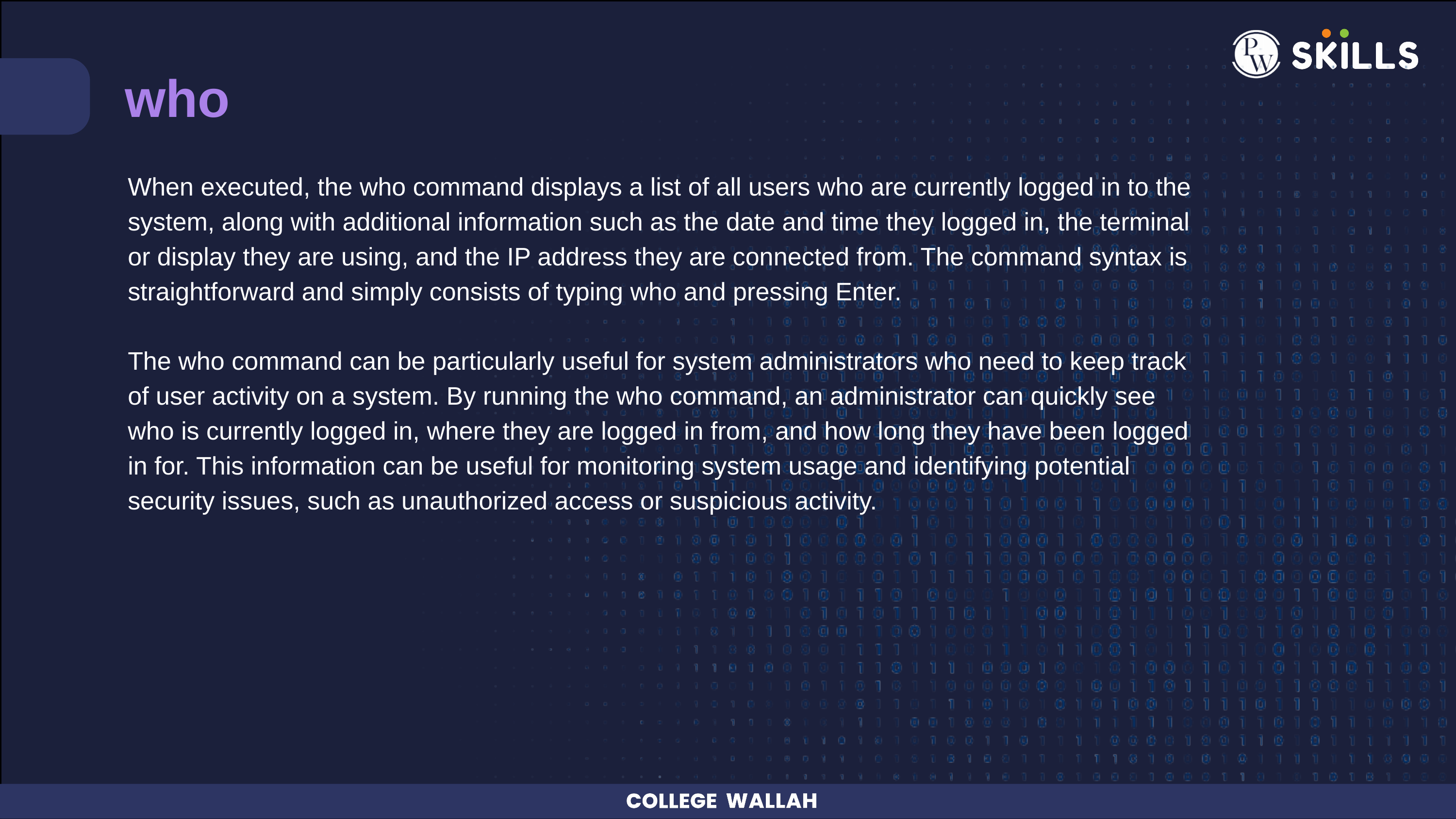

who
When executed, the who command displays a list of all users who are currently logged in to the system, along with additional information such as the date and time they logged in, the terminal or display they are using, and the IP address they are connected from. The command syntax is straightforward and simply consists of typing who and pressing Enter.

The who command can be particularly useful for system administrators who need to keep track of user activity on a system. By running the who command, an administrator can quickly see who is currently logged in, where they are logged in from, and how long they have been logged in for. This information can be useful for monitoring system usage and identifying potential security issues, such as unauthorized access or suspicious activity.